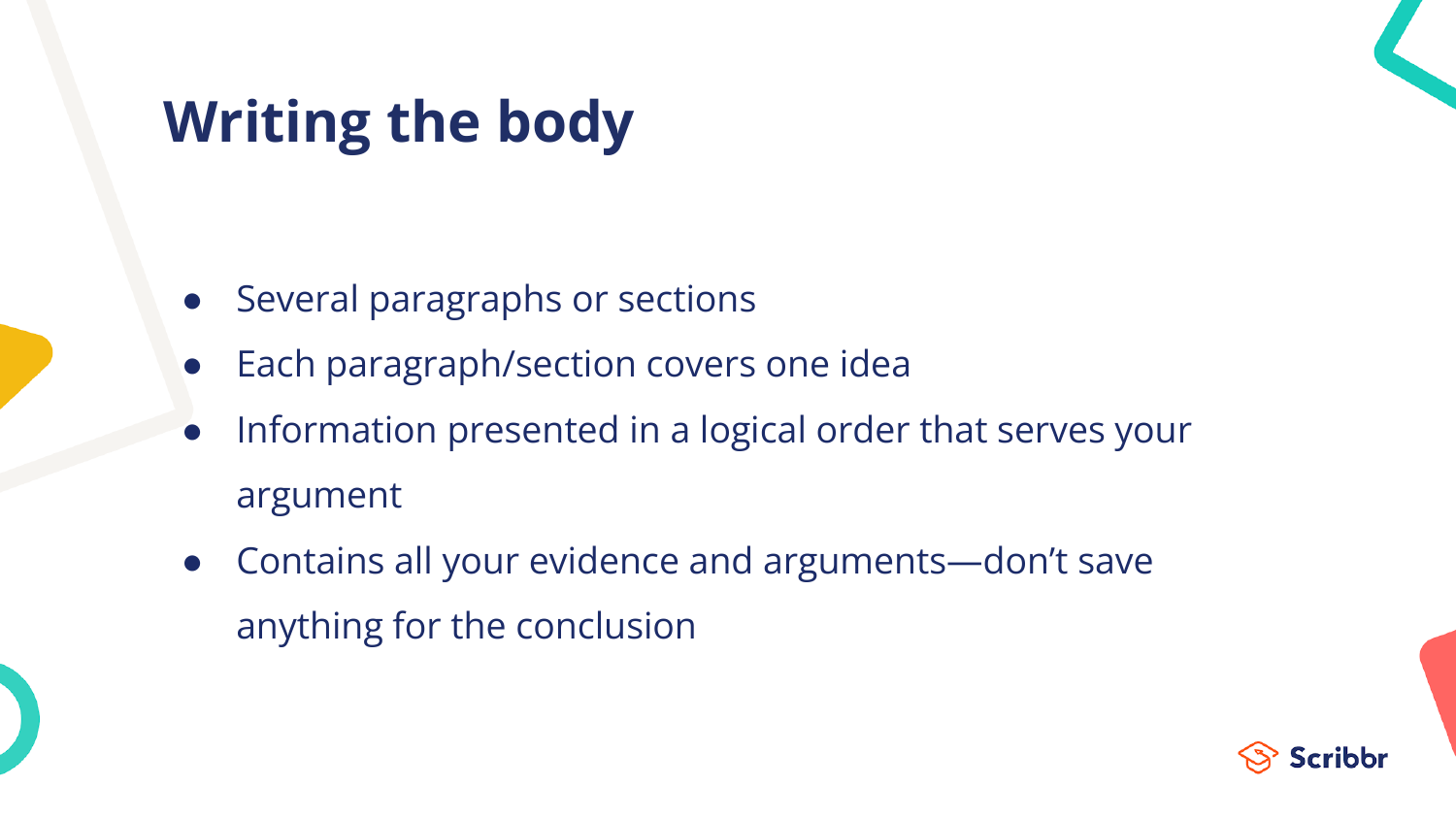

# Writing the body
Several paragraphs or sections
Each paragraph/section covers one idea
Information presented in a logical order that serves your argument
Contains all your evidence and arguments—don’t save anything for the conclusion